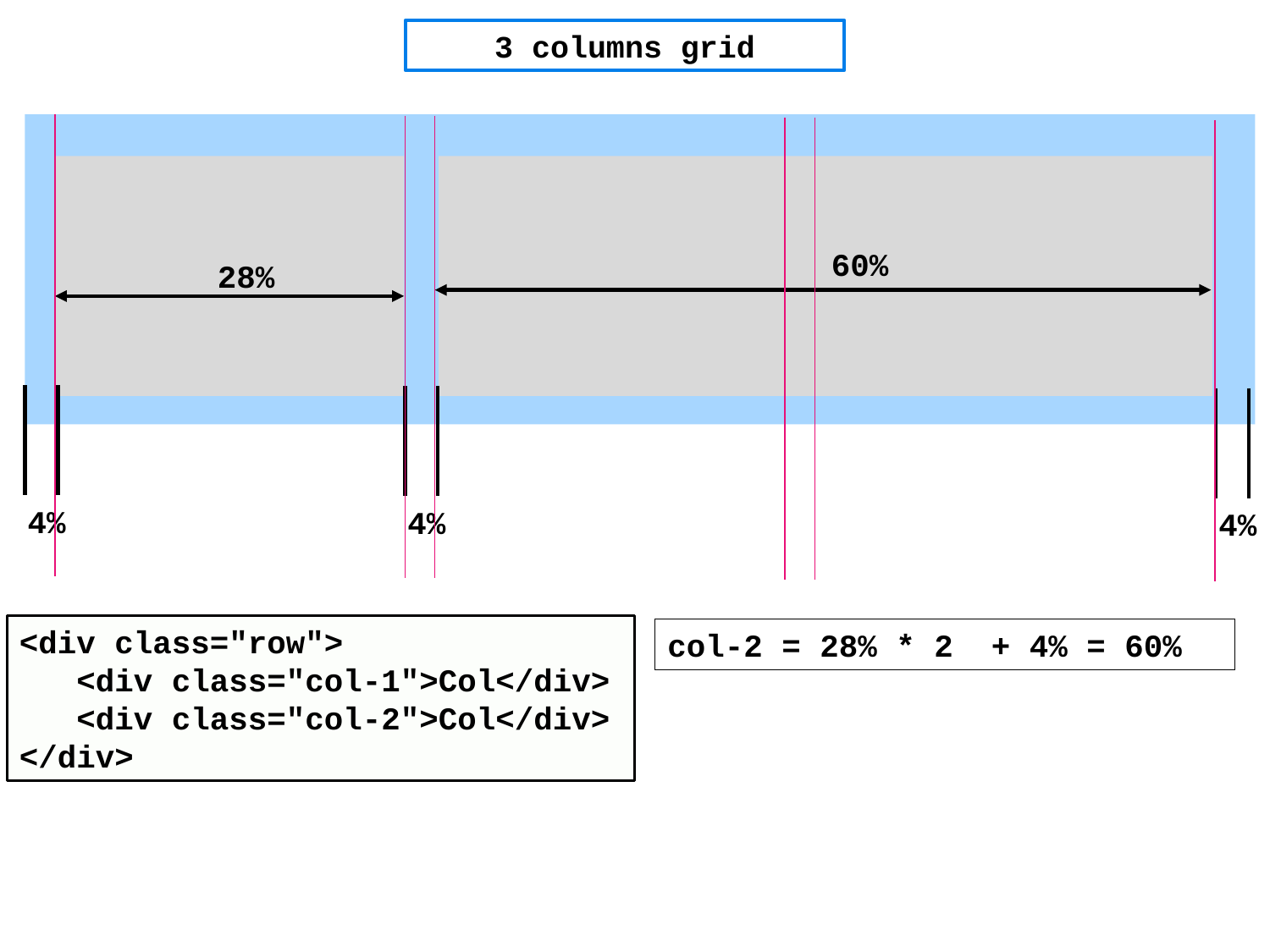

3 columns grid

60%
28%
4%
4%
4%
<div class="row">
   <div class="col-1">Col</div>
   <div class="col-2">Col</div>
</div>
сol-2 = 28% * 2  + 4% = 60%